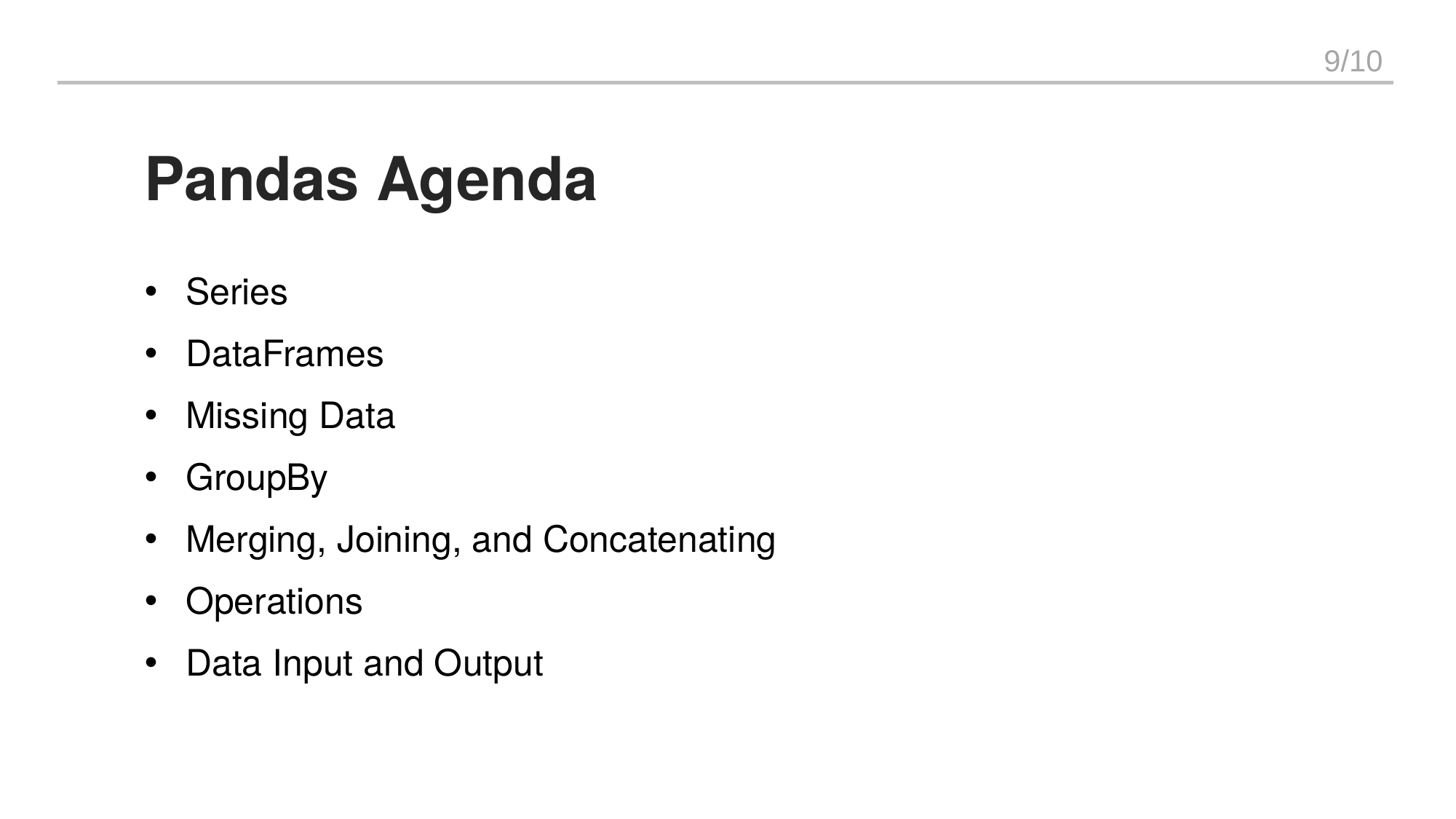

Pandas Agenda
Series
DataFrames
Missing Data
GroupBy
Merging, Joining, and Concatenating
Operations
Data Input and Output